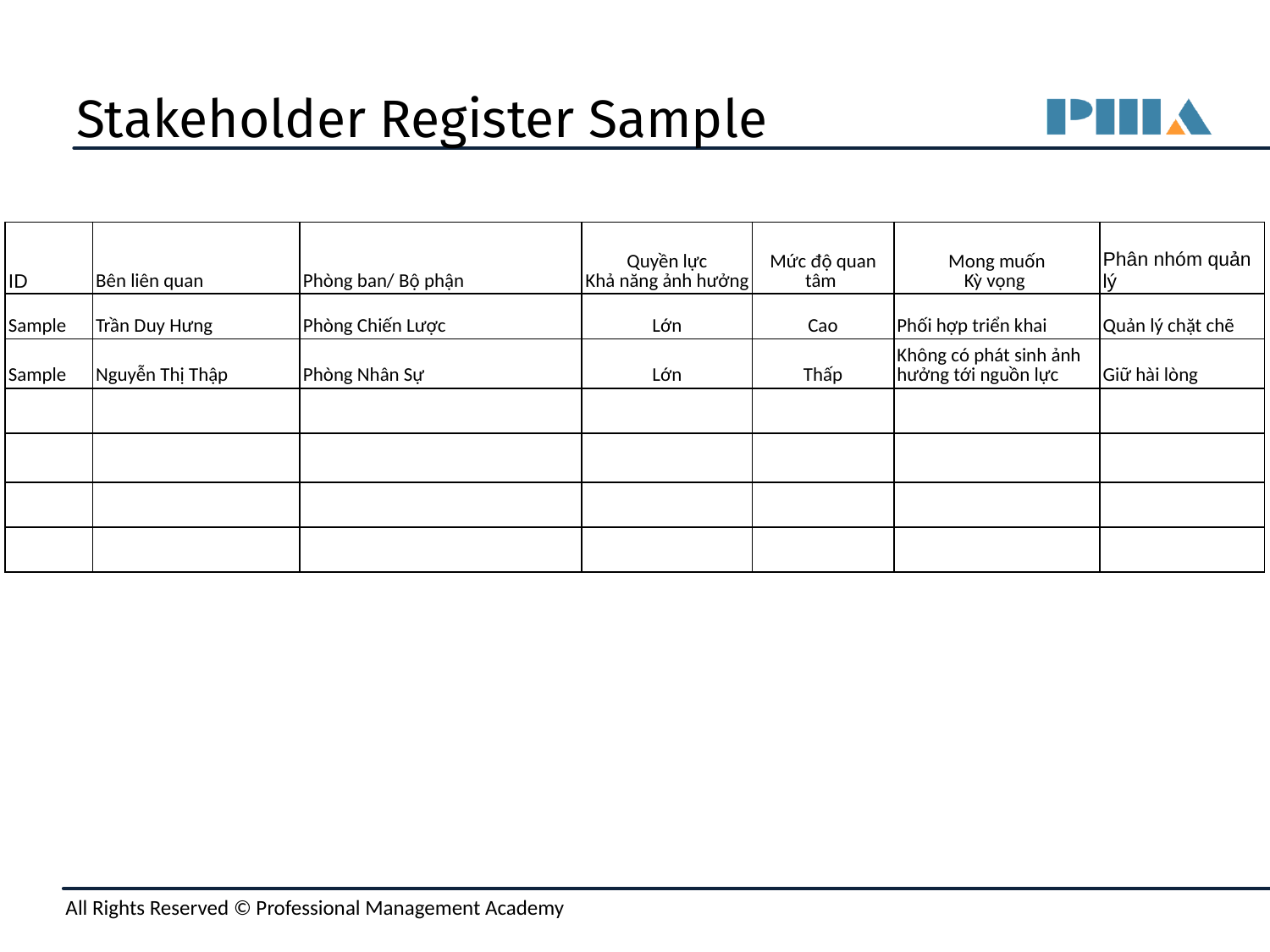

# Stakeholder Register Sample
| ID | Bên liên quan | Phòng ban/ Bộ phận | Quyền lực Khả năng ảnh hưởng | Mức độ quan tâm | Mong muốn Kỳ vọng | Phân nhóm quản lý |
| --- | --- | --- | --- | --- | --- | --- |
| Sample | Trần Duy Hưng | Phòng Chiến Lược | Lớn | Cao | Phối hợp triển khai | Quản lý chặt chẽ |
| Sample | Nguyễn Thị Thập | Phòng Nhân Sự | Lớn | Thấp | Không có phát sinh ảnh hưởng tới nguồn lực | Giữ hài lòng |
|  |  |  |  |  |  |  |
|  |  |  |  |  |  |  |
|  |  |  |  |  |  |  |
|  |  |  |  |  |  |  |